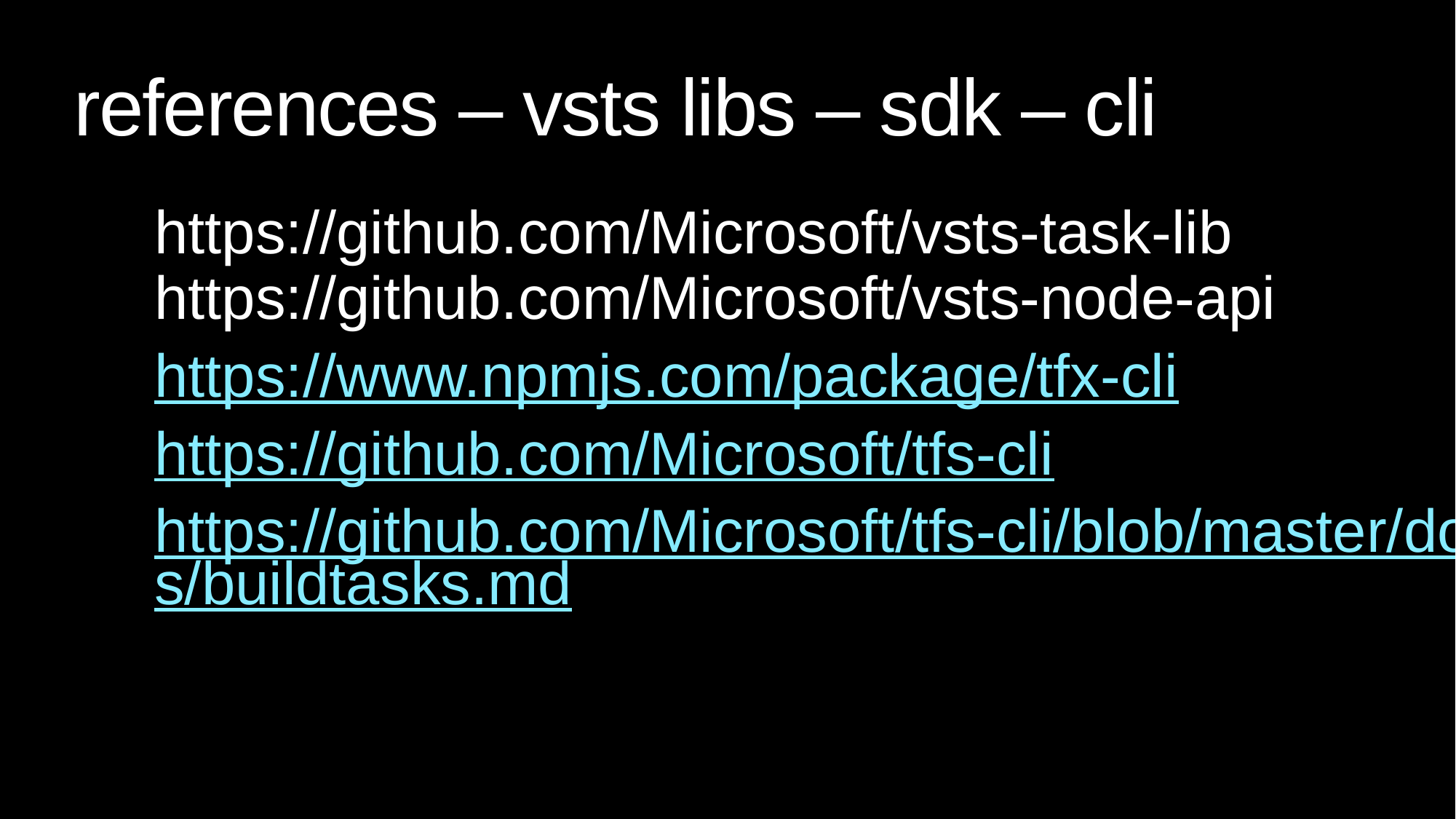

# references – vsts libs – sdk – cli
https://github.com/Microsoft/vsts-task-lib  https://github.com/Microsoft/vsts-node-api
https://www.npmjs.com/package/tfx-cli
https://github.com/Microsoft/tfs-cli
https://github.com/Microsoft/tfs-cli/blob/master/docs/buildtasks.md